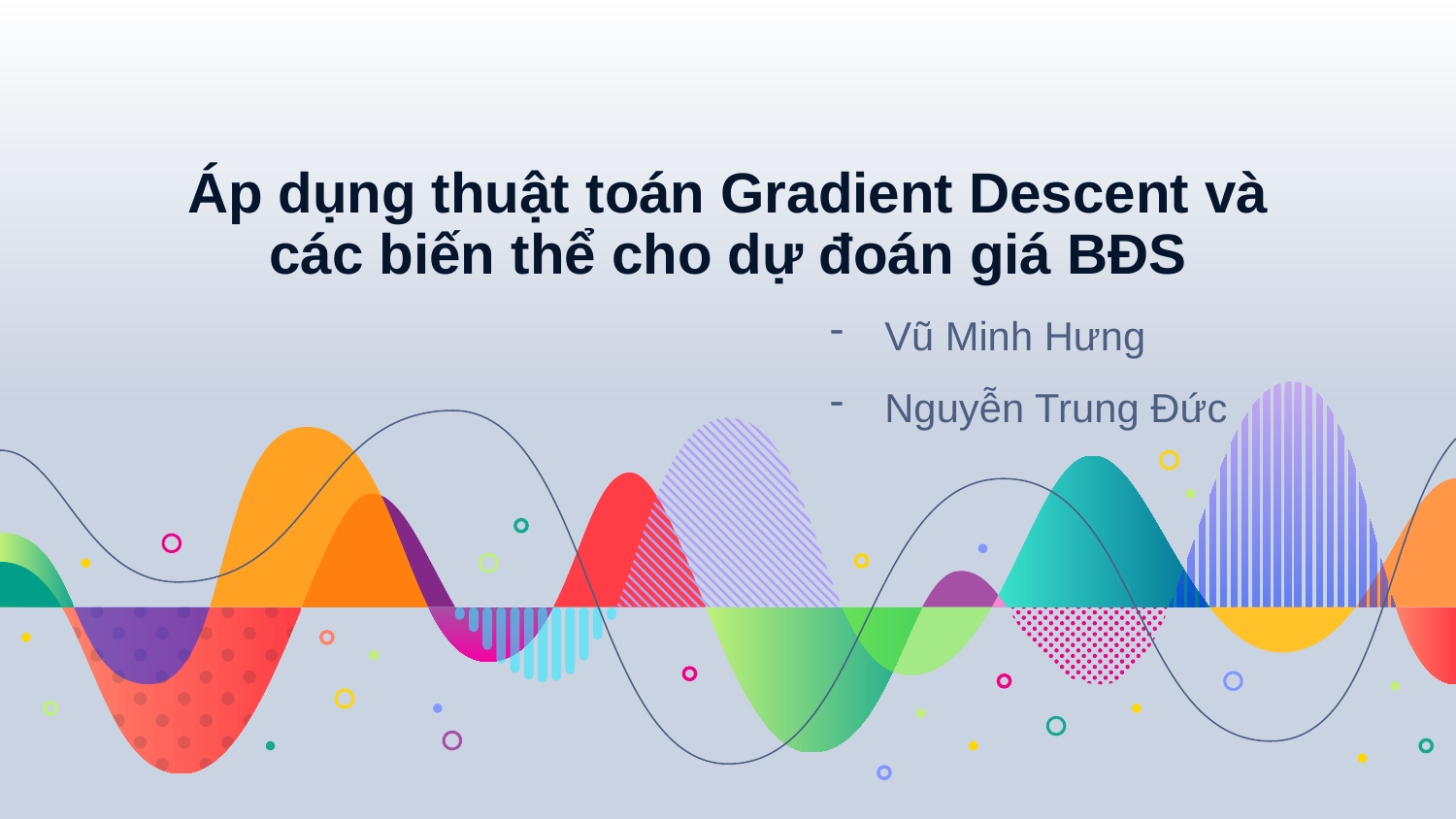

# Áp dụng thuật toán Gradient Descent và các biến thể cho dự đoán giá BĐS
Vũ Minh Hưng
Nguyễn Trung Đức